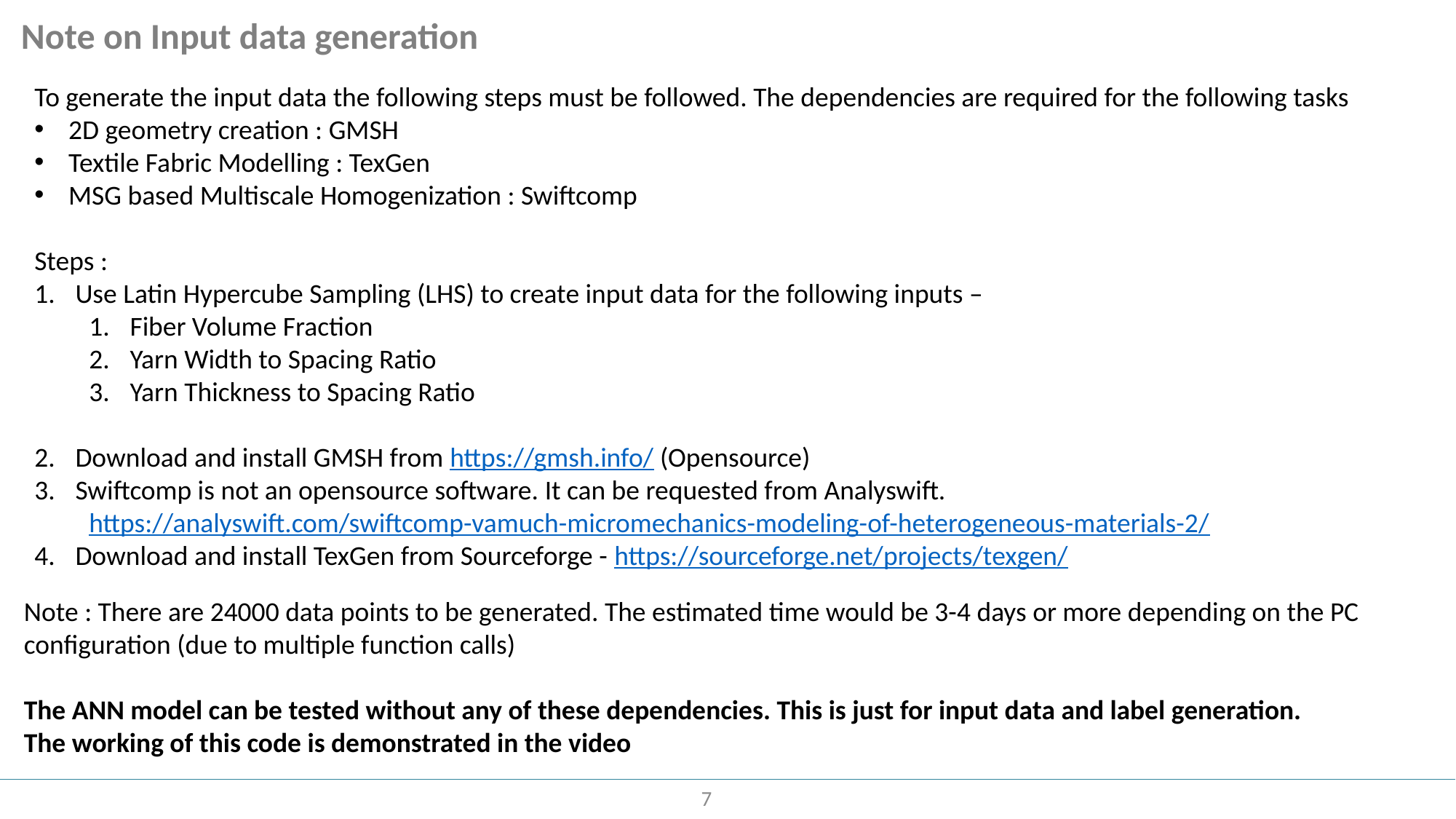

# Note on Input data generation
To generate the input data the following steps must be followed. The dependencies are required for the following tasks
2D geometry creation : GMSH
Textile Fabric Modelling : TexGen
MSG based Multiscale Homogenization : Swiftcomp

Steps :
Use Latin Hypercube Sampling (LHS) to create input data for the following inputs –
Fiber Volume Fraction
Yarn Width to Spacing Ratio
Yarn Thickness to Spacing Ratio

Download and install GMSH from https://gmsh.info/ (Opensource)
Swiftcomp is not an opensource software. It can be requested from Analyswift.
https://analyswift.com/swiftcomp-vamuch-micromechanics-modeling-of-heterogeneous-materials-2/
Download and install TexGen from Sourceforge - https://sourceforge.net/projects/texgen/
Note : There are 24000 data points to be generated. The estimated time would be 3-4 days or more depending on the PC configuration (due to multiple function calls)

The ANN model can be tested without any of these dependencies. This is just for input data and label generation.
The working of this code is demonstrated in the video
7